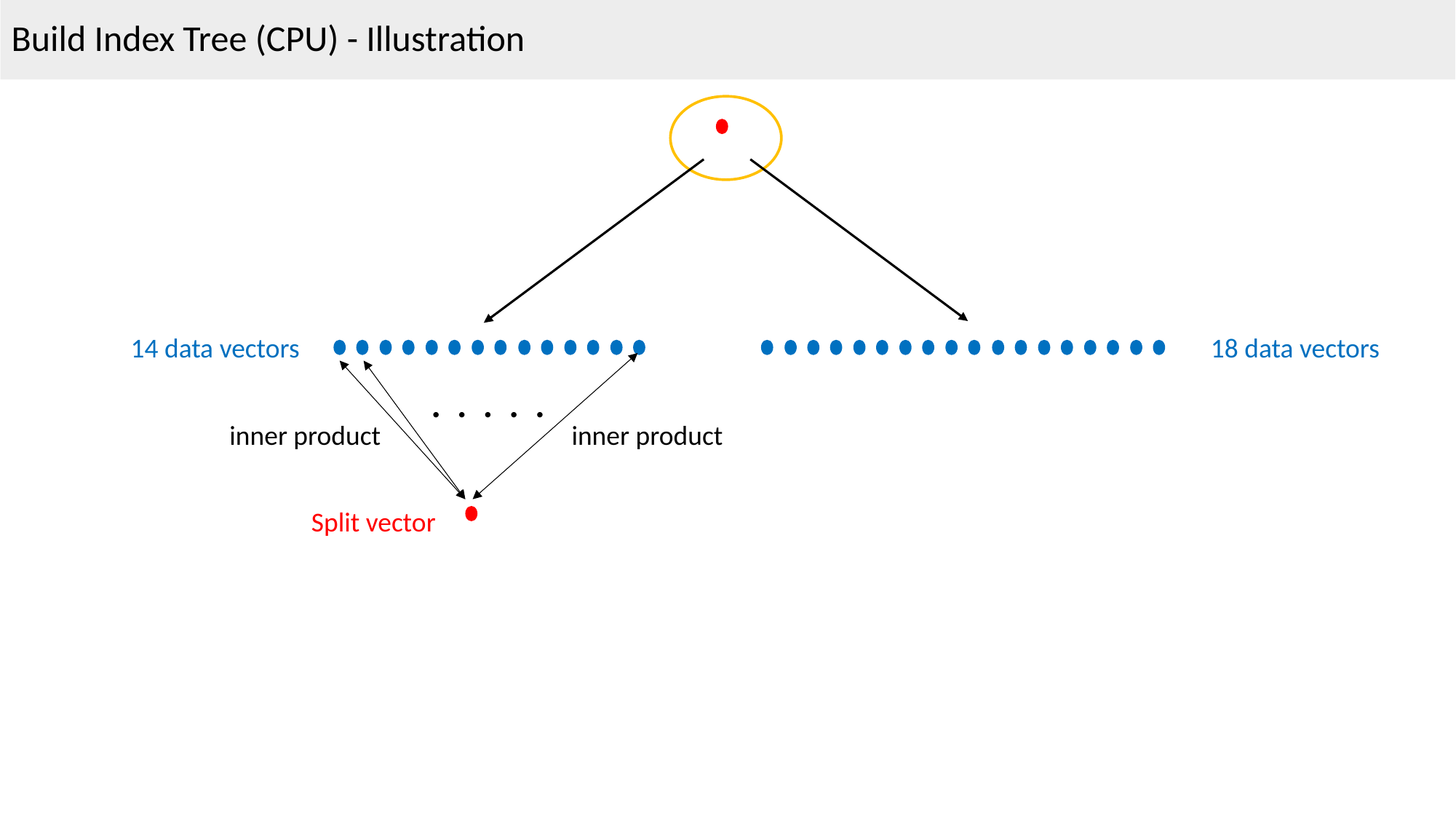

Build Index Tree (CPU) - Illustration

14 data vectors
18 data vectors

.  .  .  .  .
inner product
inner product
Split vector